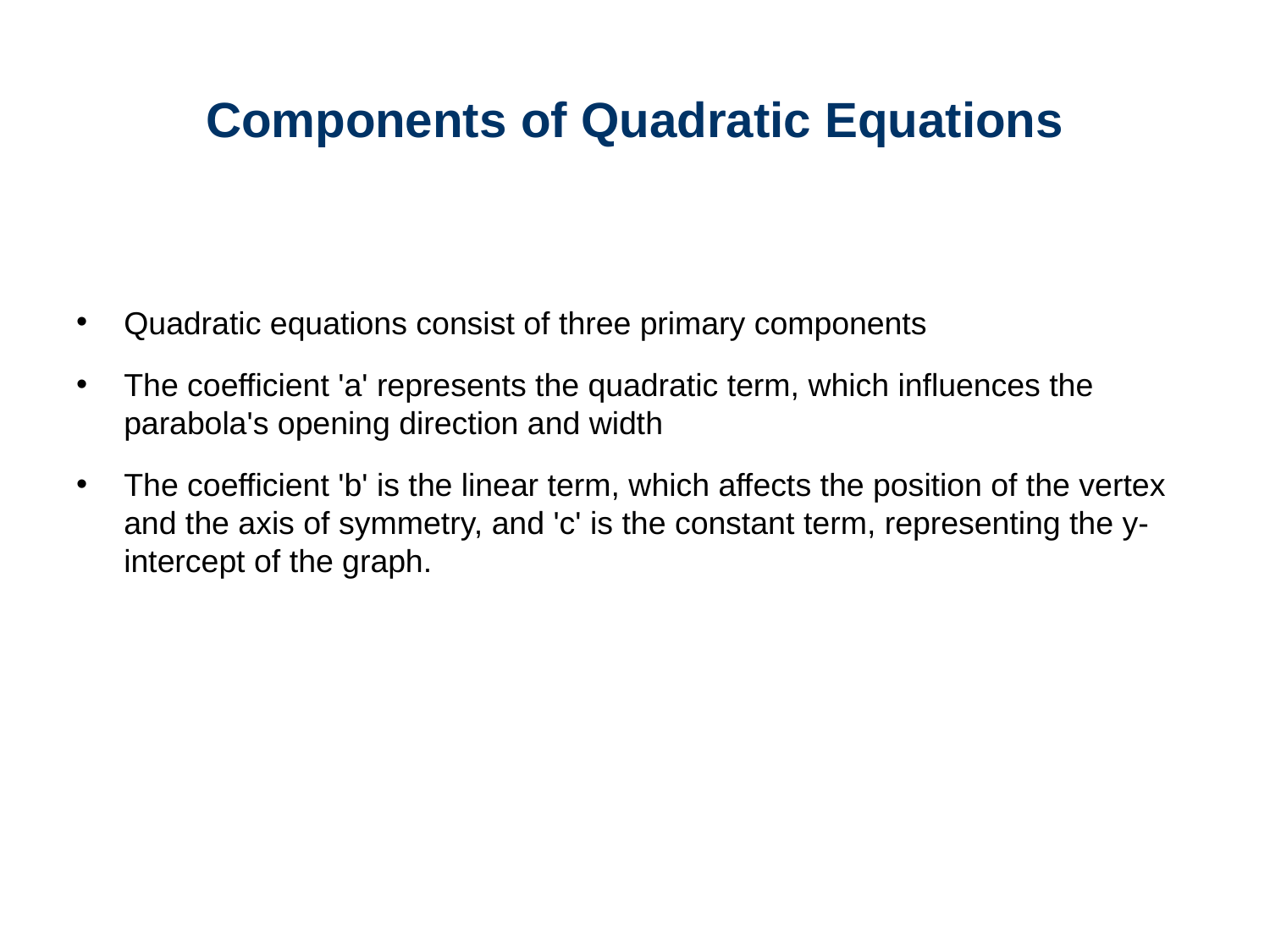

# Components of Quadratic Equations

Quadratic equations consist of three primary components
The coefficient 'a' represents the quadratic term, which influences the parabola's opening direction and width
The coefficient 'b' is the linear term, which affects the position of the vertex and the axis of symmetry, and 'c' is the constant term, representing the y-intercept of the graph.